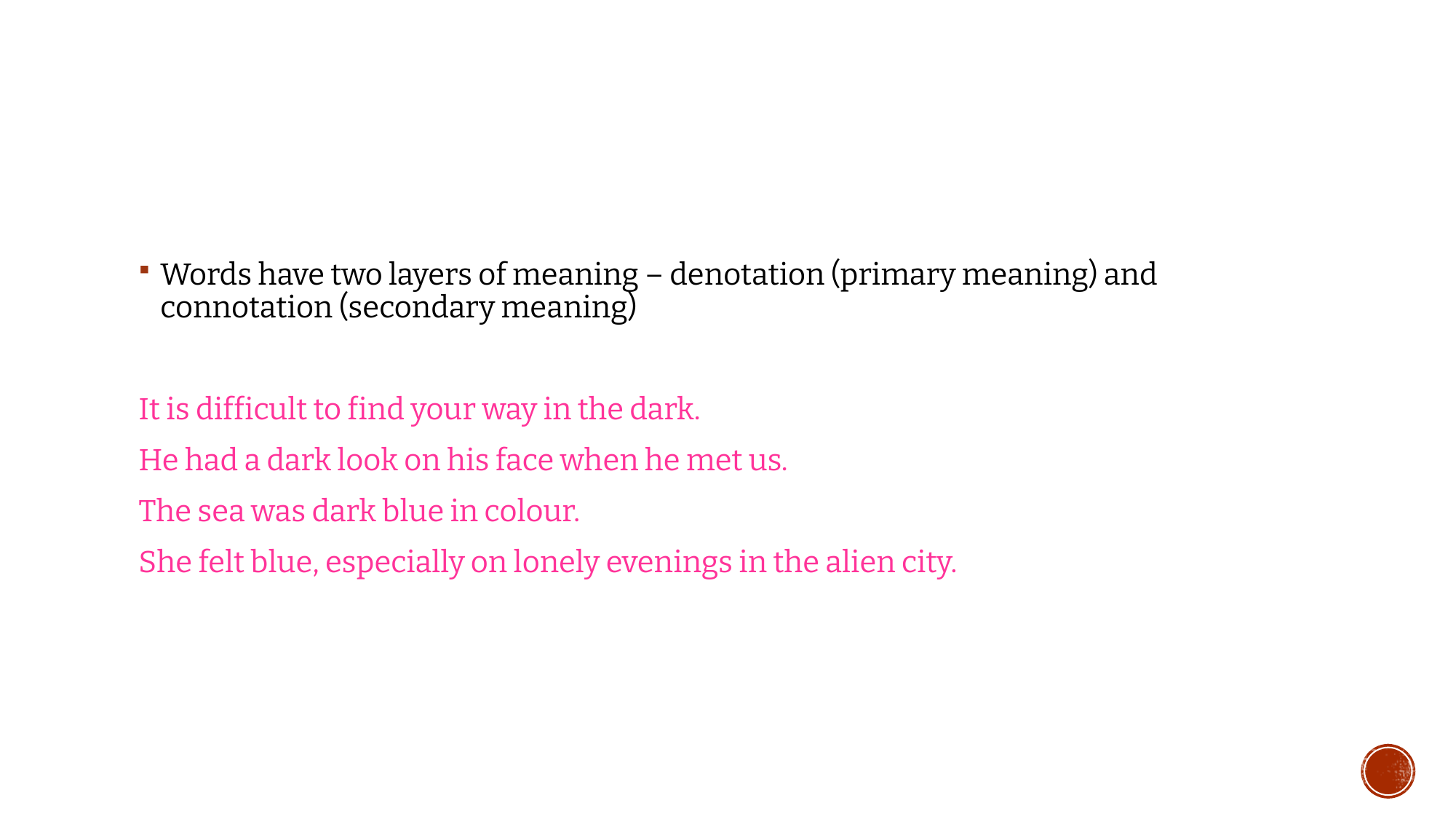

#
Words have two layers of meaning – denotation (primary meaning) and connotation (secondary meaning)

It is difficult to find your way in the dark.
He had a dark look on his face when he met us.
The sea was dark blue in colour.
She felt blue, especially on lonely evenings in the alien city.